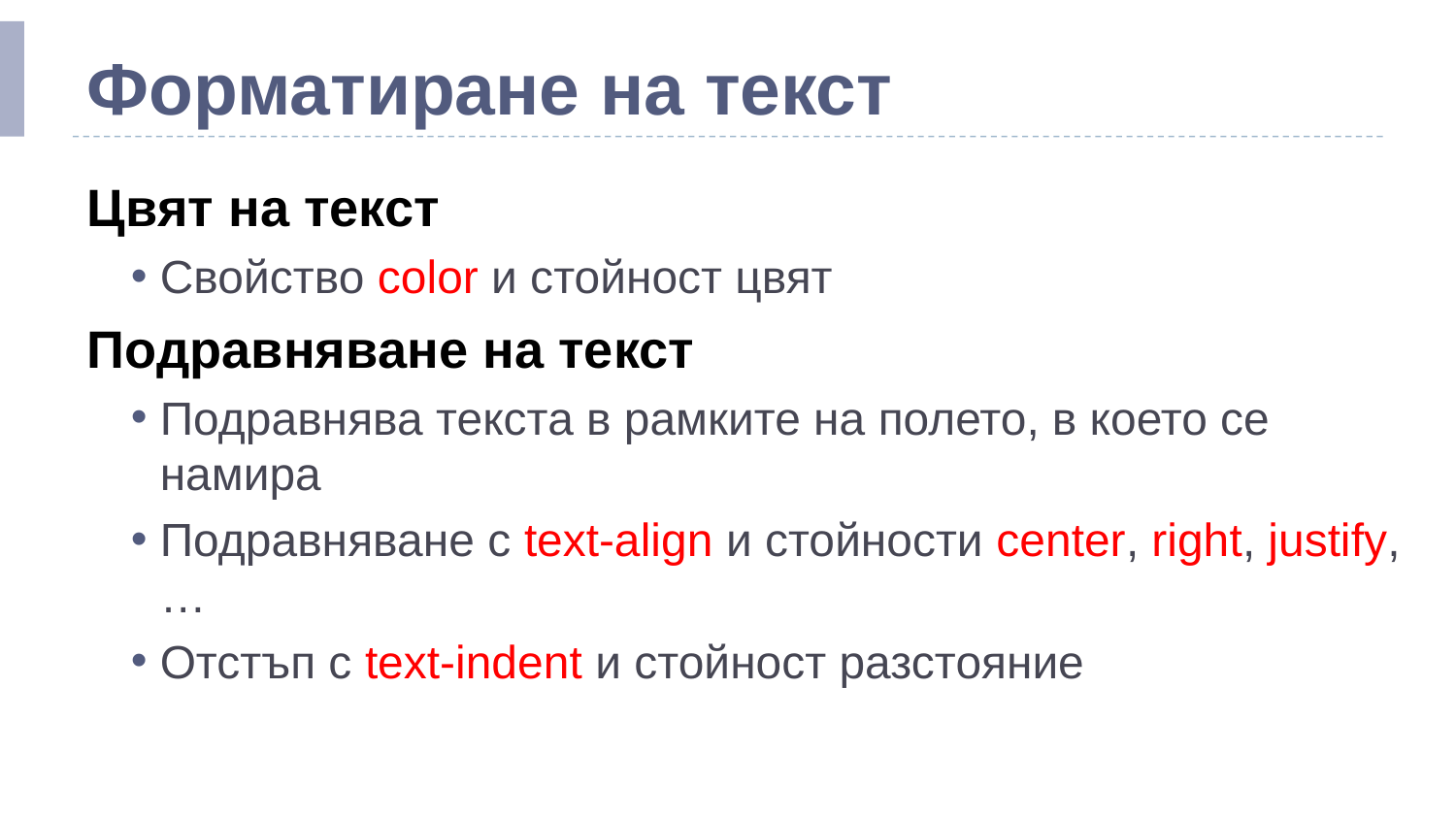

# Форматиране на текст
Цвят на текст
Свойство color и стойност цвят
Подравняване на текст
Подравнява текста в рамките на полето, в което се намира
Подравняване с text-align и стойности center, right, justify, …
Отстъп с text-indent и стойност разстояние